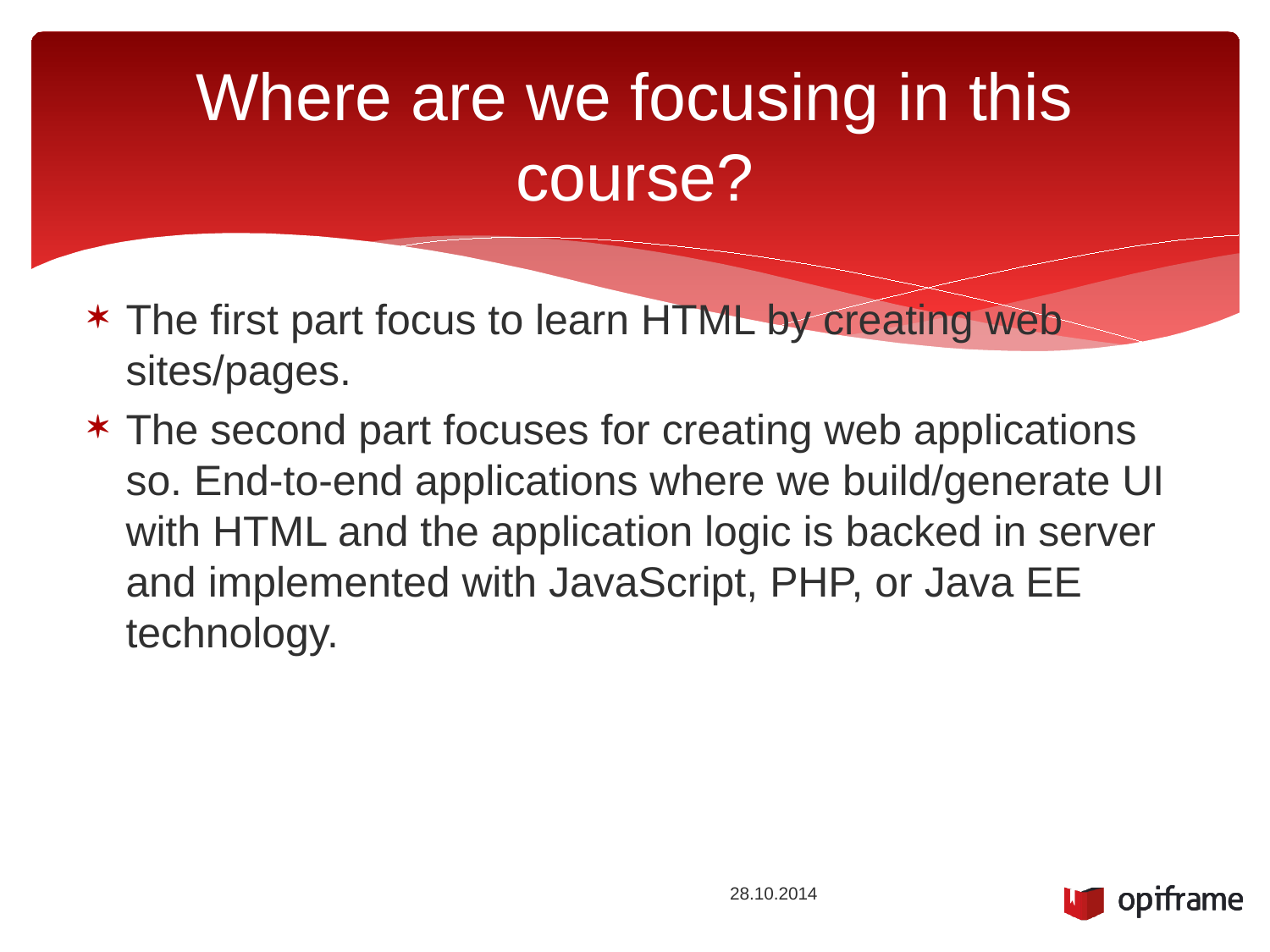

# Where are we focusing in this course?
The first part focus to learn HTML by creating web sites/pages.
The second part focuses for creating web applications so. End-to-end applications where we build/generate UI with HTML and the application logic is backed in server and implemented with JavaScript, PHP, or Java EE technology.

28.10.2014